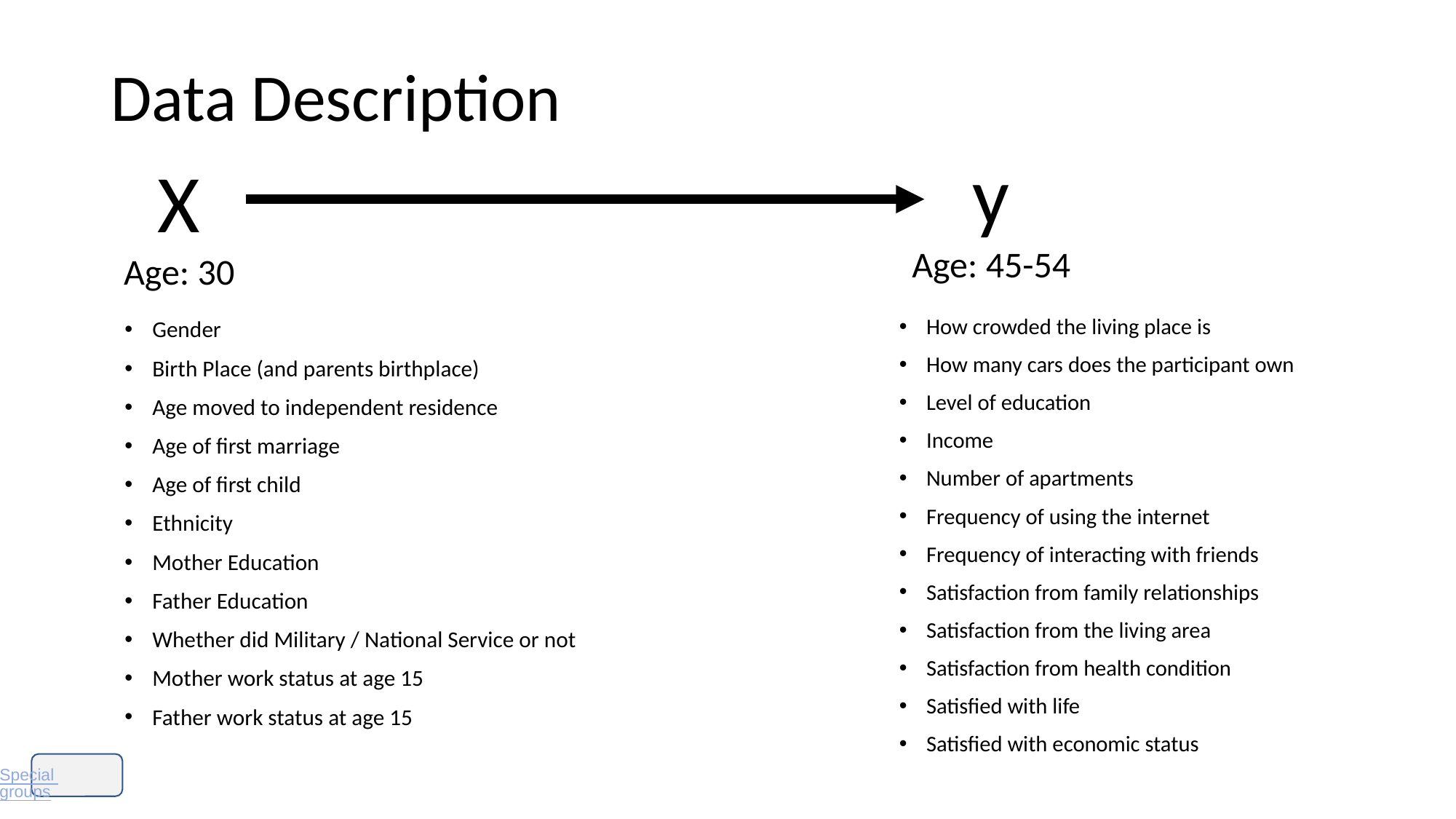

# Data Description
y
Age: 45-54
X
Age: 30
How crowded the living place is
How many cars does the participant own
Level of education
Income
Number of apartments
Frequency of using the internet
Frequency of interacting with friends
Satisfaction from family relationships
Satisfaction from the living area
Satisfaction from health condition
Satisfied with life
Satisfied with economic status
Gender
Birth Place (and parents birthplace)
Age moved to independent residence
Age of first marriage
Age of first child
Ethnicity
Mother Education
Father Education
Whether did Military / National Service or not
Mother work status at age 15
Father work status at age 15

Special groups